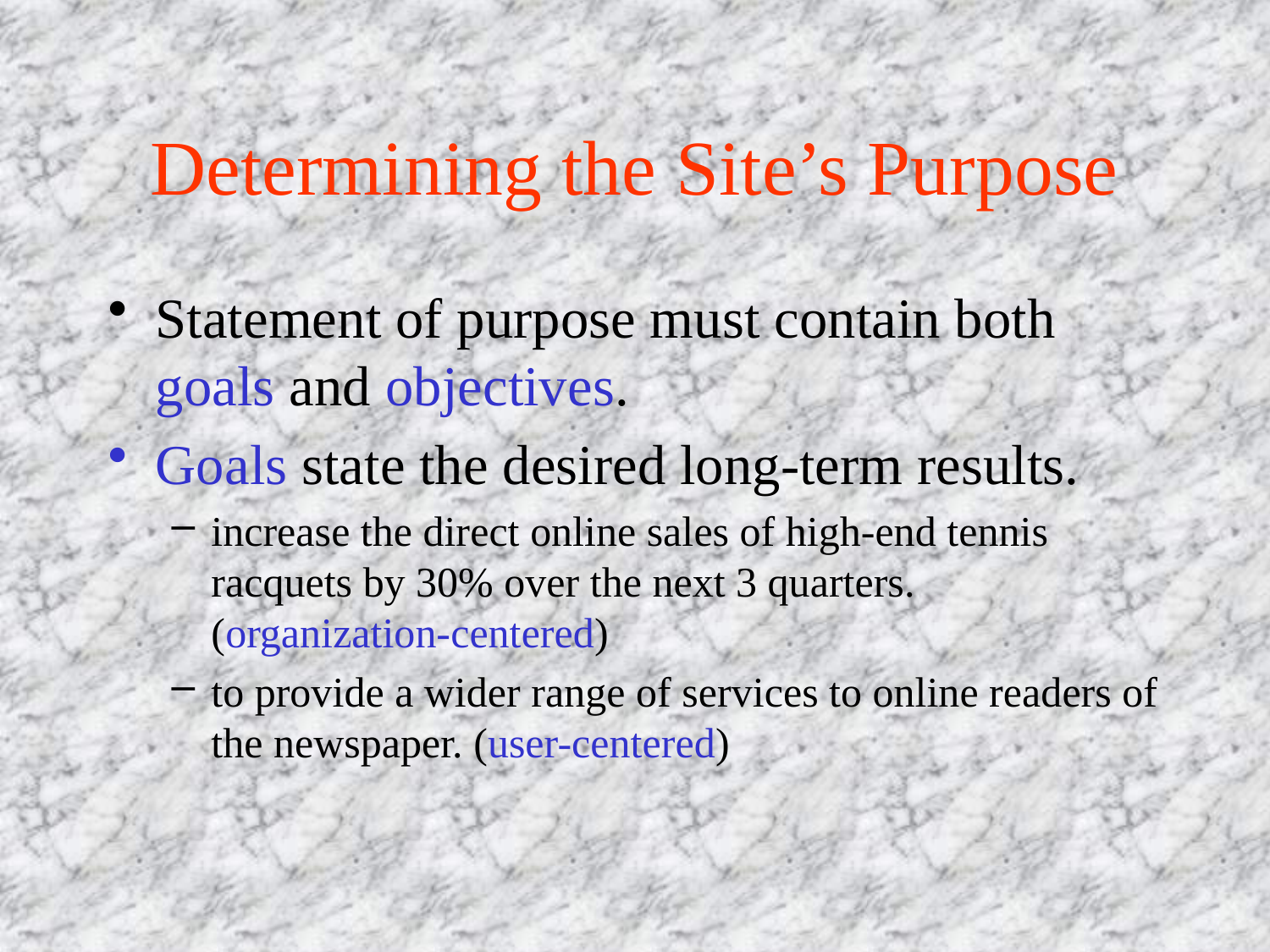

# Determining the Site’s Purpose
Statement of purpose must contain both goals and objectives.
Goals state the desired long-term results.
increase the direct online sales of high-end tennis racquets by 30% over the next 3 quarters. (organization-centered)
to provide a wider range of services to online readers of the newspaper. (user-centered)